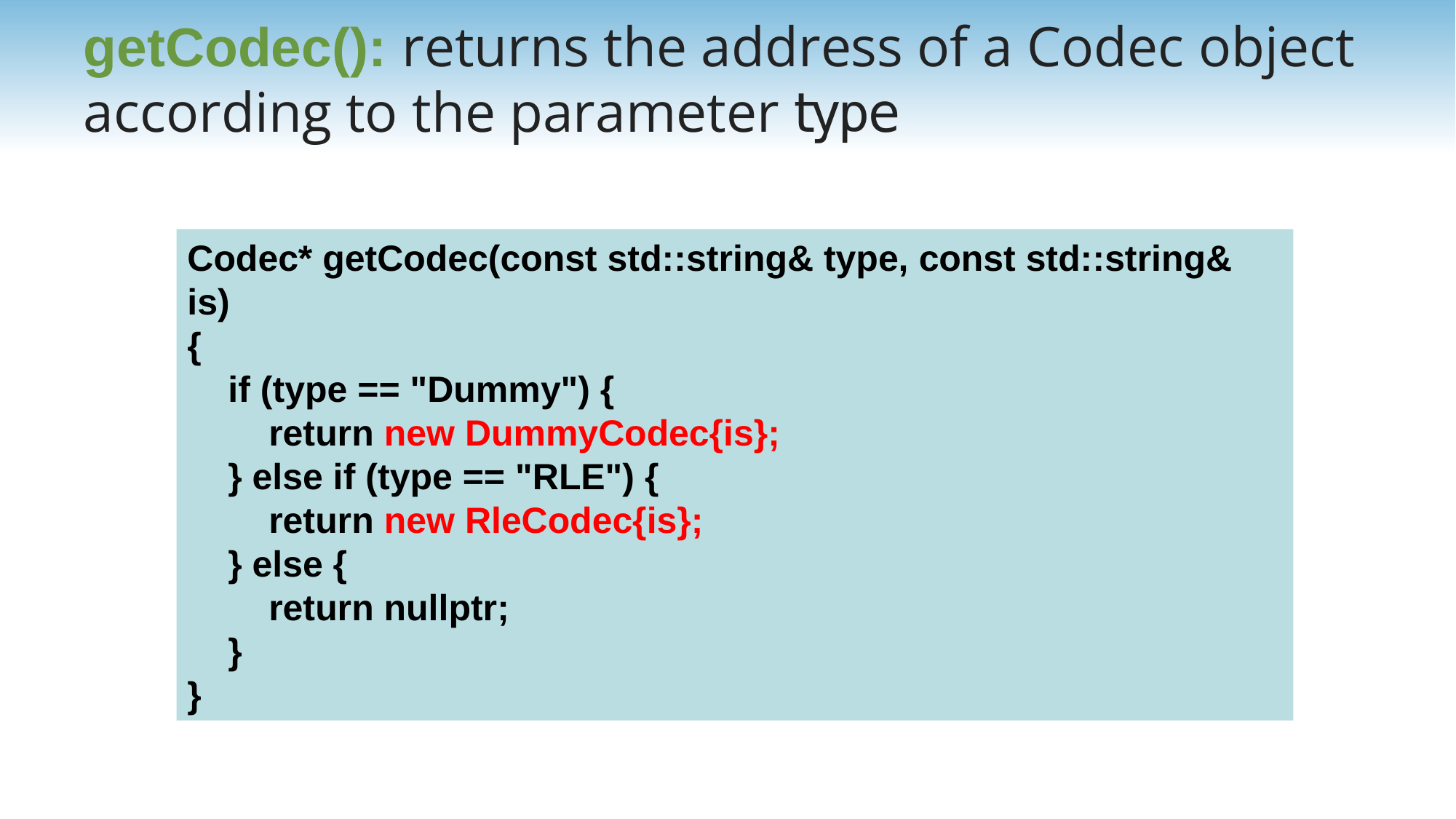

# getCodec(): returns the address of a Codec object according to the parameter type
Codec* getCodec(const std::string& type, const std::string& is)
{
    if (type == "Dummy") {
        return new DummyCodec{is};
    } else if (type == "RLE") {
        return new RleCodec{is};
    } else {
        return nullptr;
    }
}